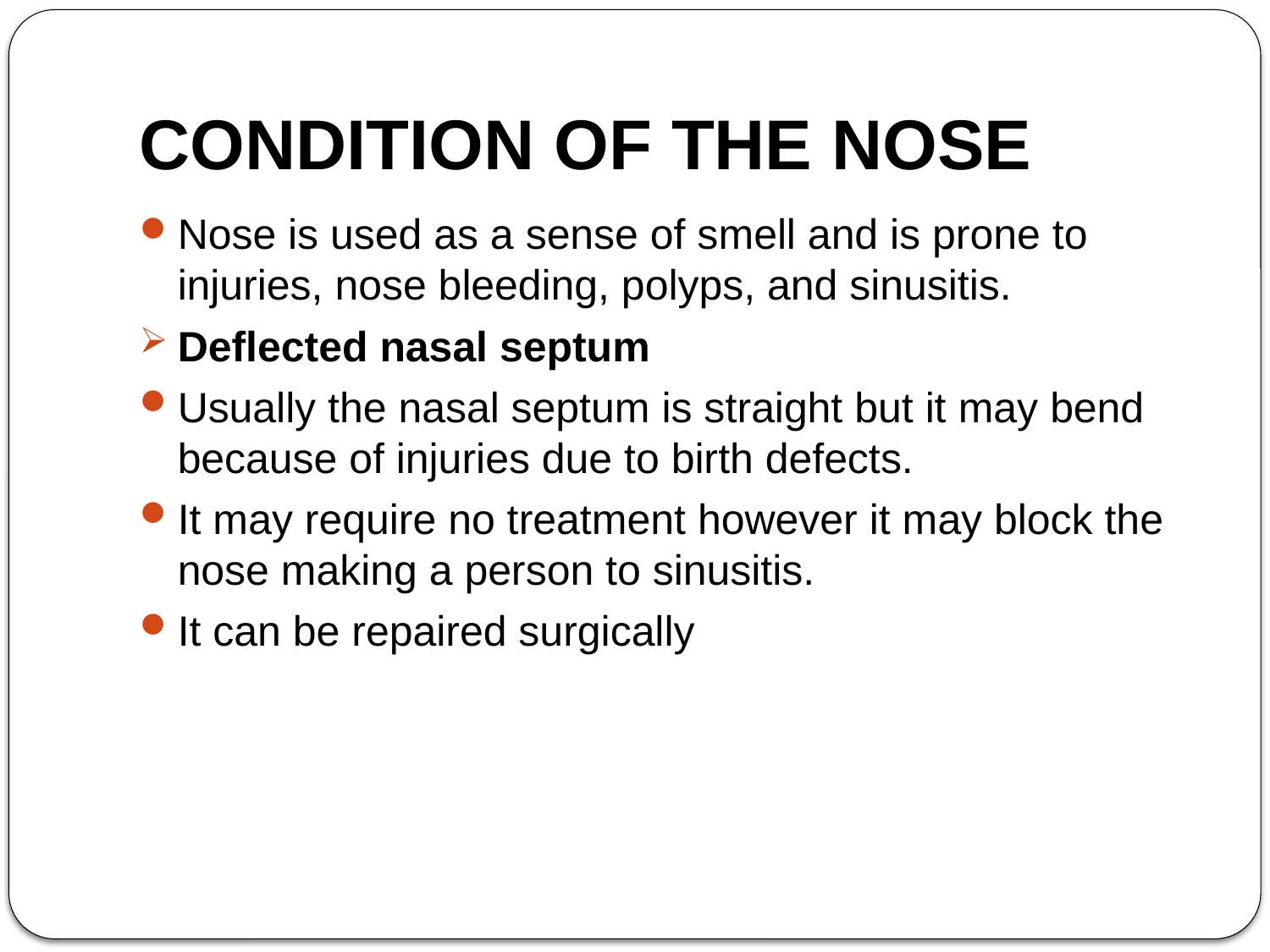

# CONDITION OF THE NOSE
Nose is used as a sense of smell and is prone to injuries, nose bleeding, polyps, and sinusitis.
Deflected nasal septum
Usually the nasal septum is straight but it may bend because of injuries due to birth defects.
It may require no treatment however it may block the nose making a person to sinusitis.
It can be repaired surgically